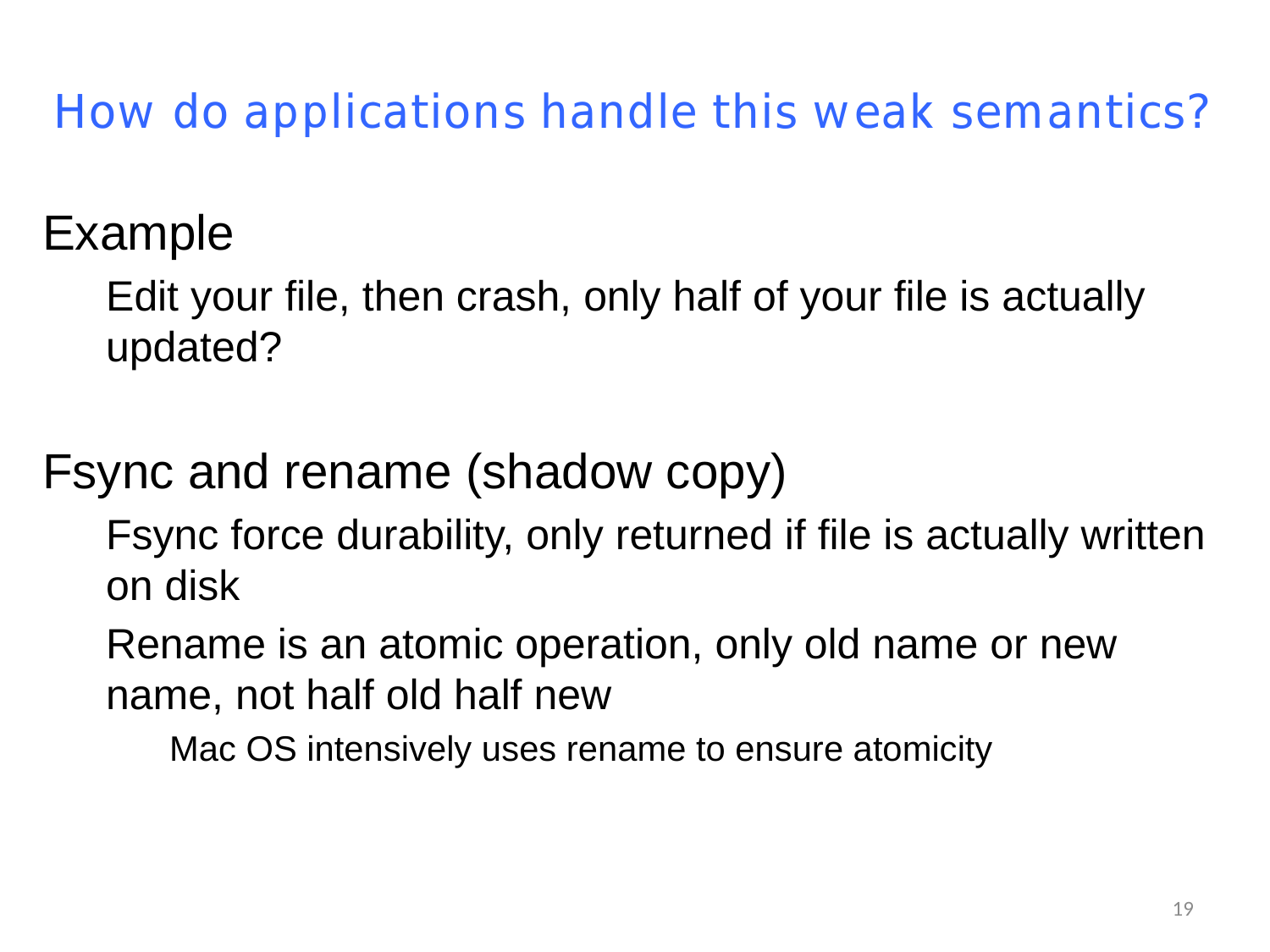

# How do applications handle this weak semantics?
Example
Edit your file, then crash, only half of your file is actually updated?

Fsync and rename (shadow copy)
Fsync force durability, only returned if file is actually written on disk
Rename is an atomic operation, only old name or new name, not half old half new
Mac OS intensively uses rename to ensure atomicity
19